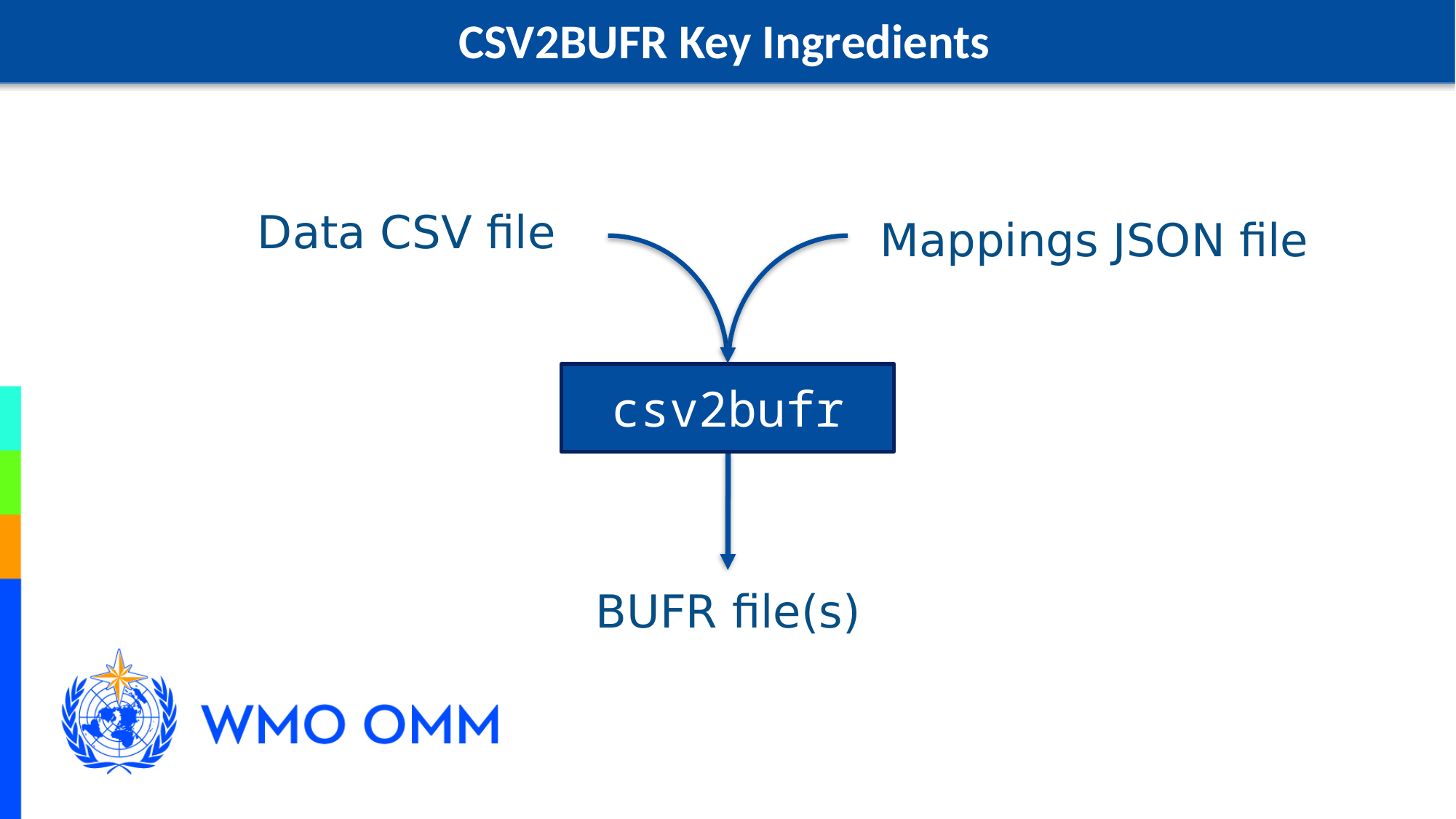

CSV2BUFR Key Ingredients
Data CSV file
Mappings JSON file

csv2bufr
BUFR file(s)